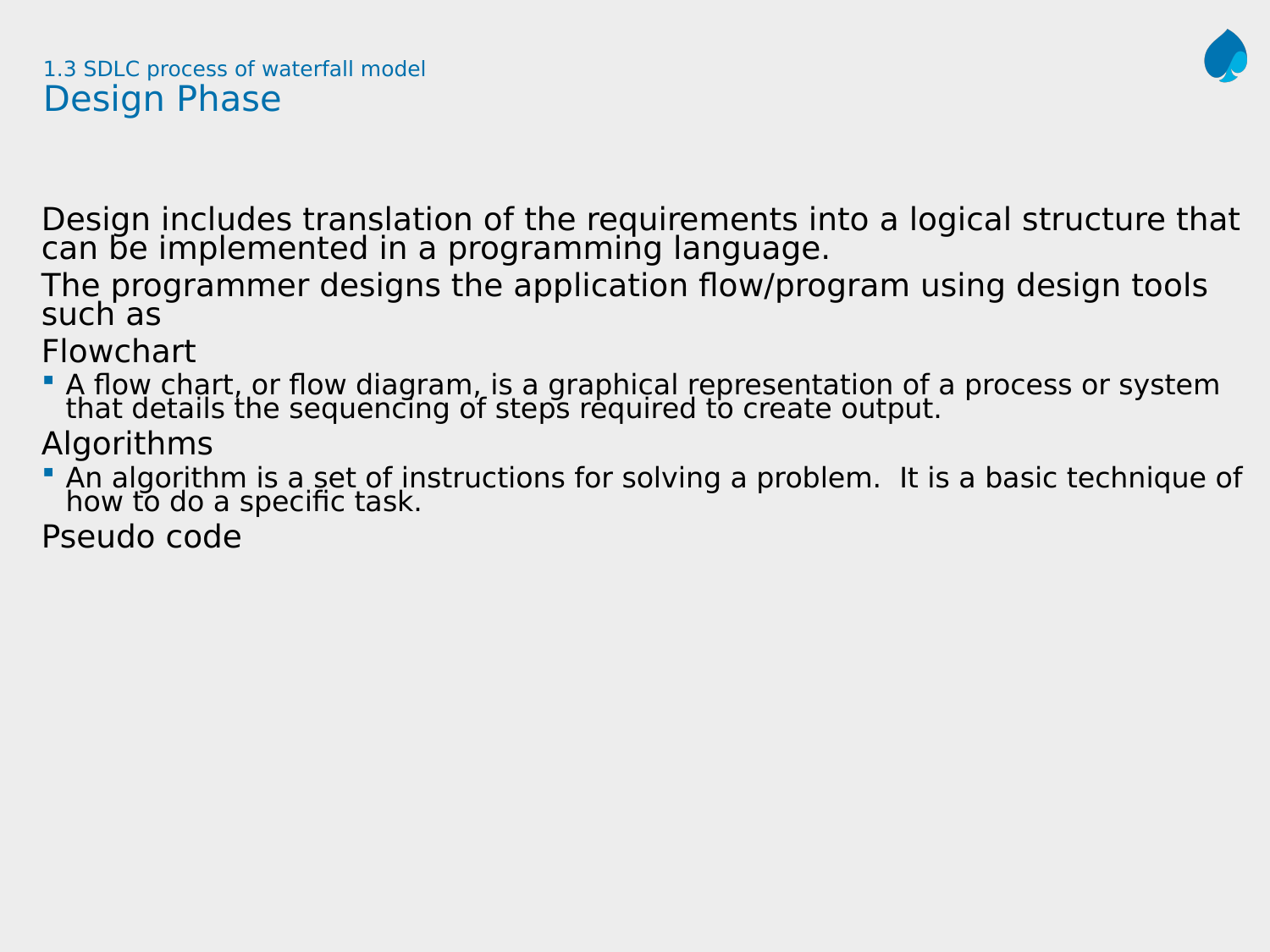

# 1.3 SDLC process of waterfall model Design Phase
Design includes translation of the requirements into a logical structure that can be implemented in a programming language.
The programmer designs the application flow/program using design tools such as
Flowchart
A flow chart, or flow diagram, is a graphical representation of a process or system that details the sequencing of steps required to create output.
Algorithms
An algorithm is a set of instructions for solving a problem.  It is a basic technique of how to do a specific task.
Pseudo code